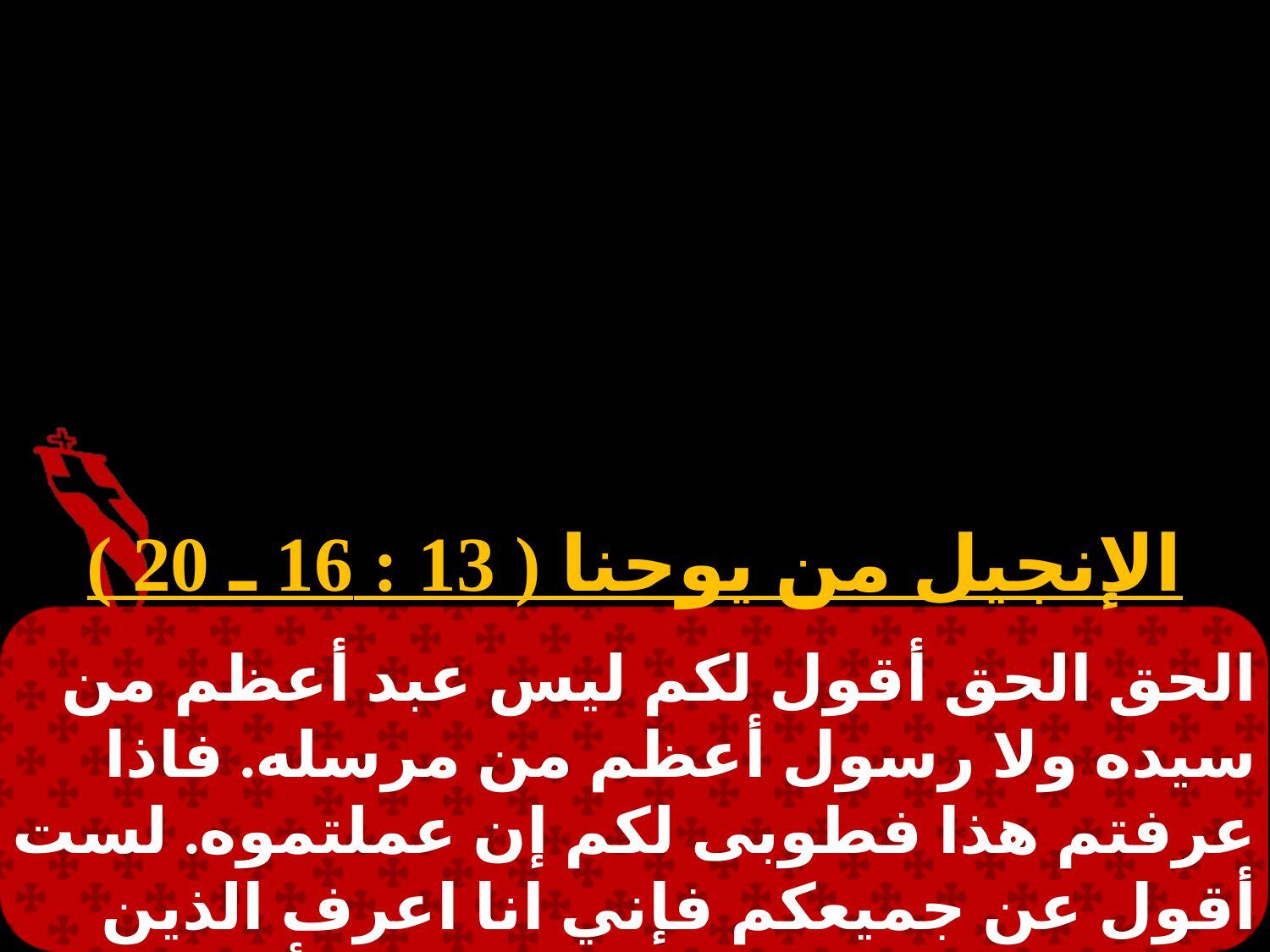

الإنجيل من يوحنا ( 13 : 16 ـ 20 )
الحق الحق أقول لكم ليس عبد أعظم من سيده ولا رسول أعظم من مرسله. فاذا عرفتم هذا فطوبى لكم إن عملتموه. لست أقول عن جميعكم فإني انا اعرف الذين اخترتهم لكن ليتم الكتاب. الذي يأكل